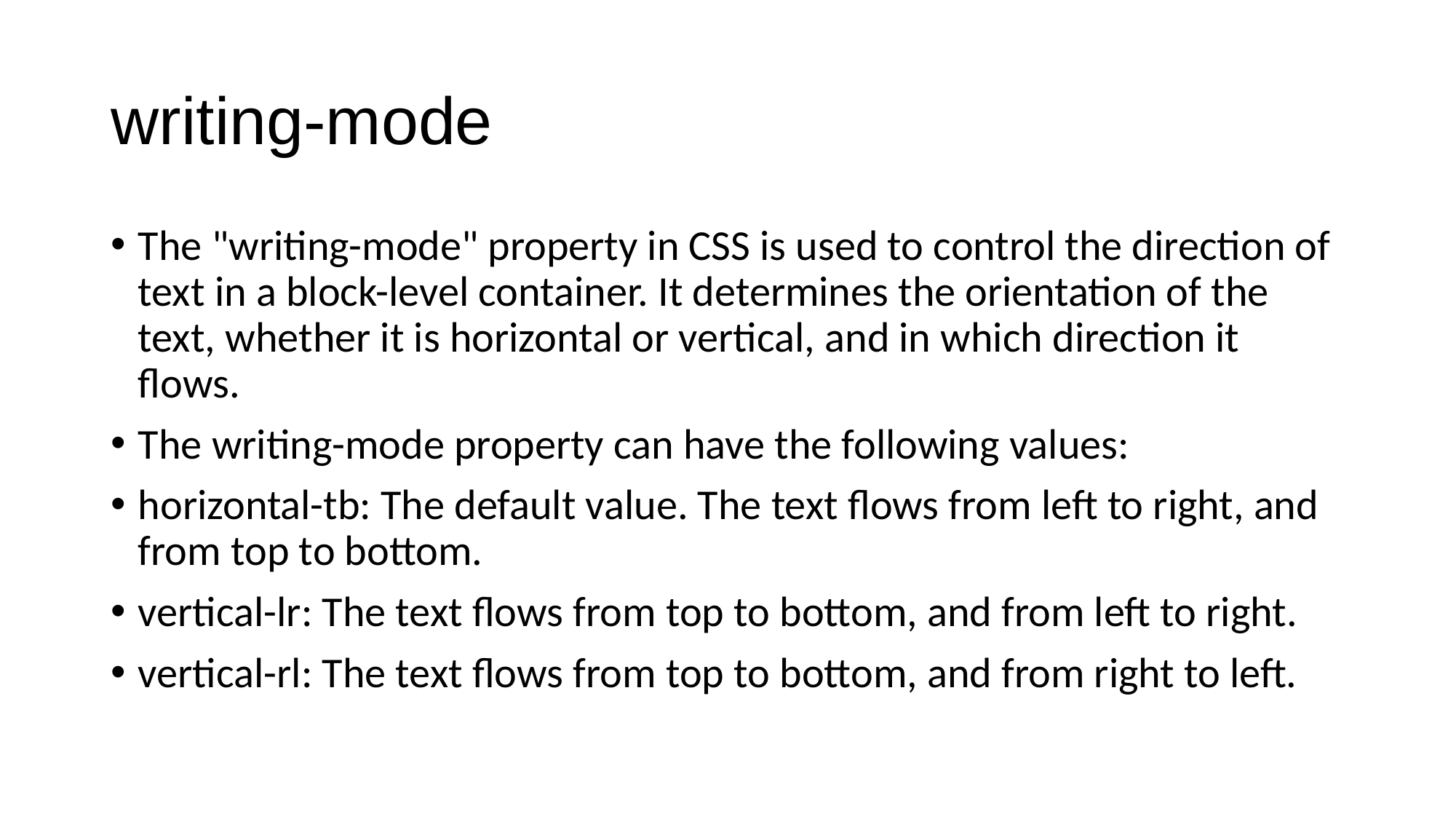

# writing-mode
The "writing-mode" property in CSS is used to control the direction of text in a block-level container. It determines the orientation of the text, whether it is horizontal or vertical, and in which direction it flows.
The writing-mode property can have the following values:
horizontal-tb: The default value. The text flows from left to right, and from top to bottom.
vertical-lr: The text flows from top to bottom, and from left to right.
vertical-rl: The text flows from top to bottom, and from right to left.